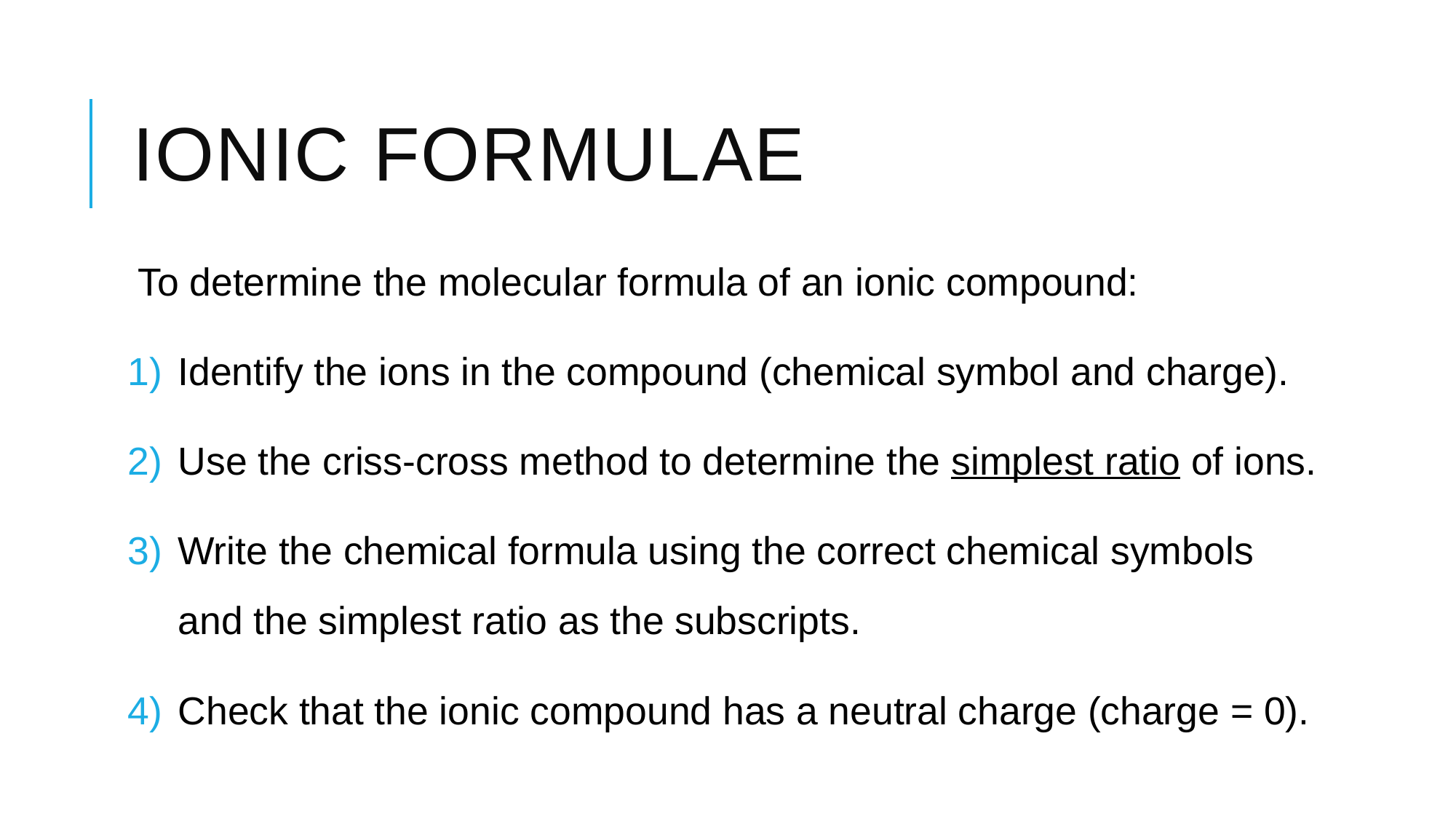

# Ionic formulae
To determine the molecular formula of an ionic compound:
Identify the ions in the compound (chemical symbol and charge).
Use the criss-cross method to determine the simplest ratio of ions.
Write the chemical formula using the correct chemical symbols and the simplest ratio as the subscripts.
Check that the ionic compound has a neutral charge (charge = 0).